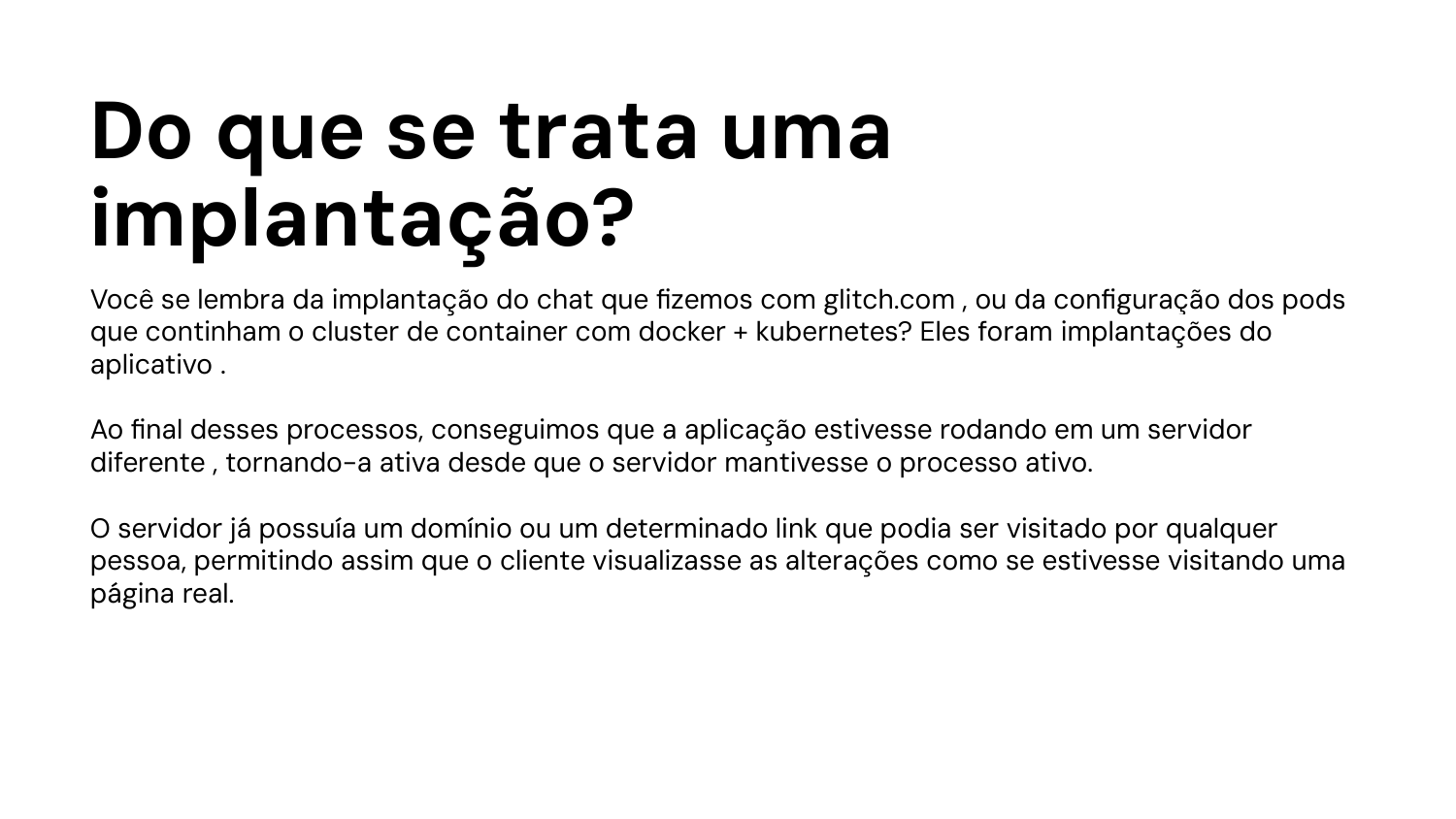

Do que se trata uma implantação?
Você se lembra da implantação do chat que fizemos com glitch.com , ou da configuração dos pods que continham o cluster de container com docker + kubernetes? Eles foram implantações do aplicativo .

Ao final desses processos, conseguimos que a aplicação estivesse rodando em um servidor diferente , tornando-a ativa desde que o servidor mantivesse o processo ativo.

O servidor já possuía um domínio ou um determinado link que podia ser visitado por qualquer pessoa, permitindo assim que o cliente visualizasse as alterações como se estivesse visitando uma página real.